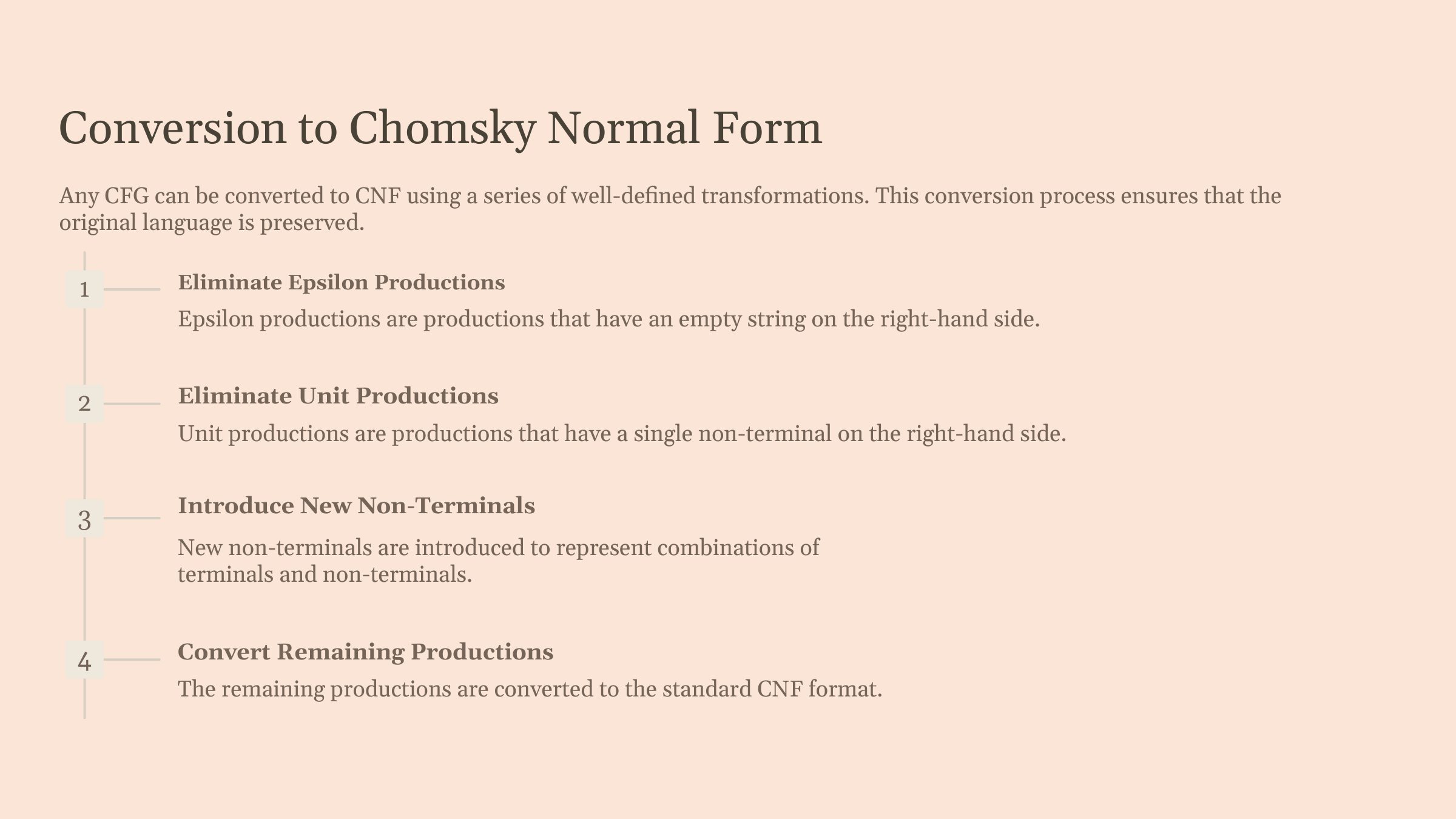

Conversion to Chomsky Normal Form
Any CFG can be converted to CNF using a series of well-defined transformations. This conversion process ensures that the original language is preserved.

Eliminate Epsilon Productions

1

Epsilon productions are productions that have an empty string on the right-hand side.
Eliminate Unit Productions

2

Unit productions are productions that have a single non-terminal on the right-hand side.
Introduce New Non-Terminals

3

New non-terminals are introduced to represent combinations of terminals and non-terminals.
Convert Remaining Productions

4

The remaining productions are converted to the standard CNF format.